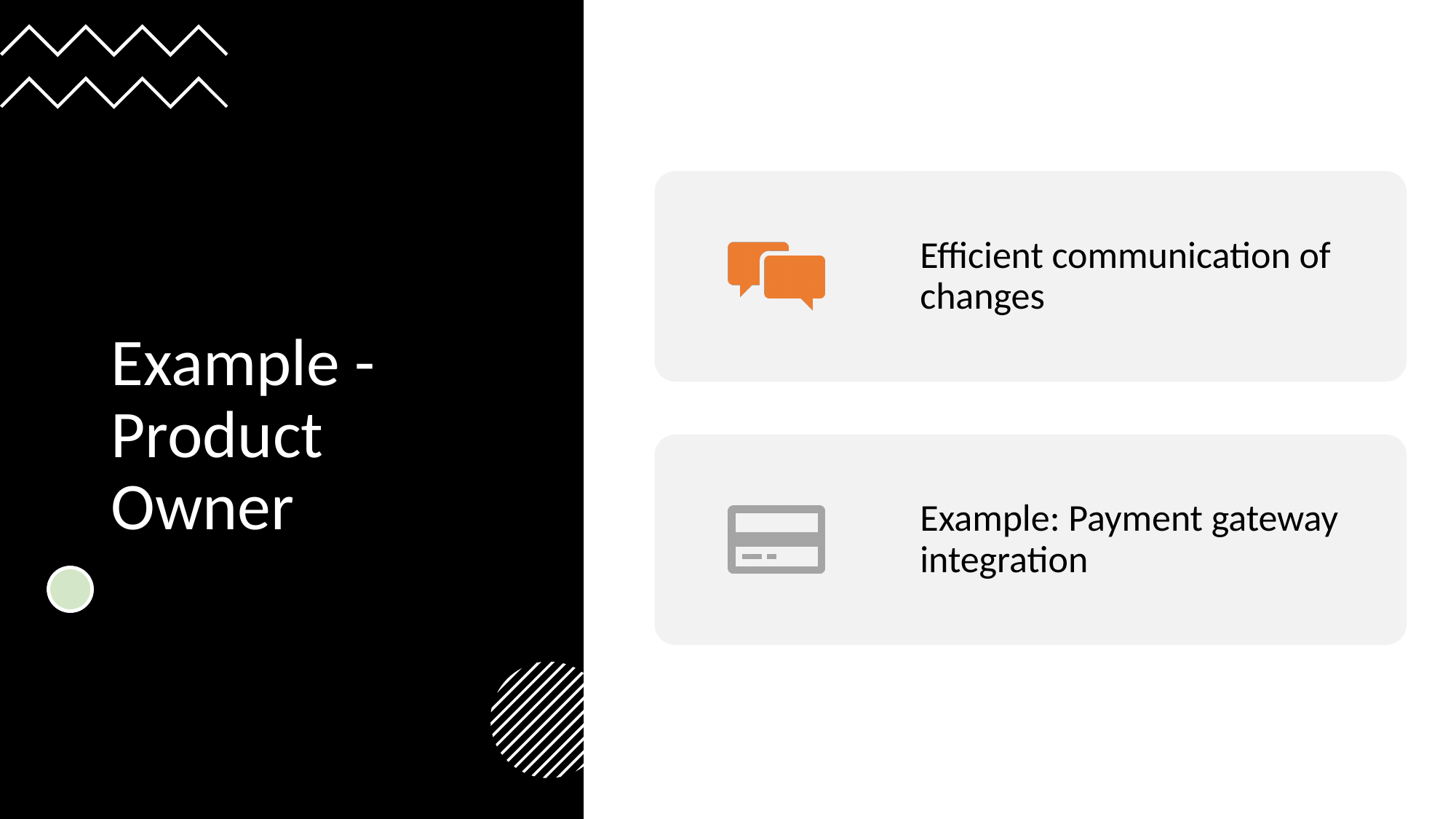

Efficient communication of changes
Example: Payment gateway integration
# Example - Product Owner